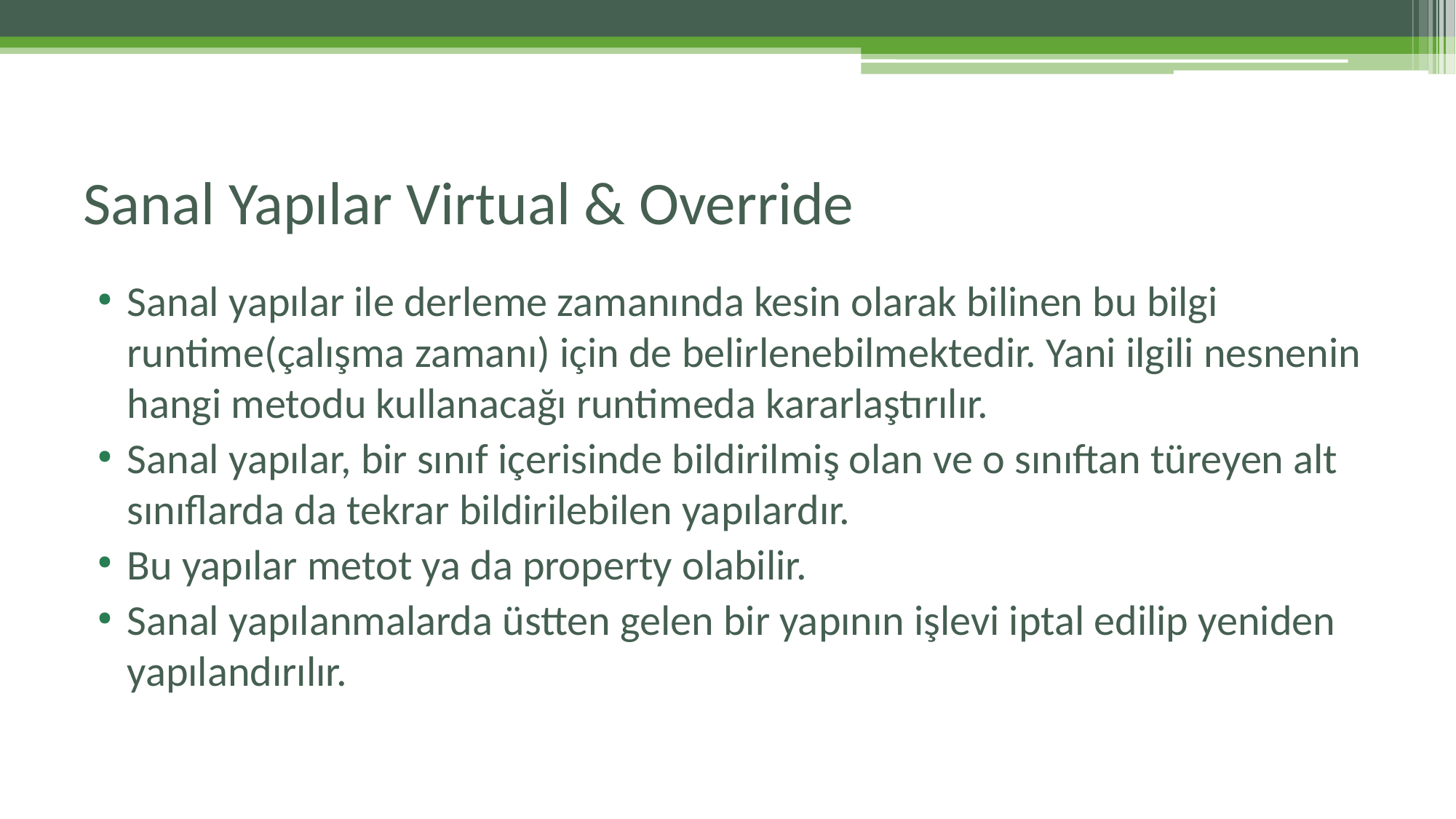

# Sanal Yapılar Virtual & Override
Sanal yapılar ile derleme zamanında kesin olarak bilinen bu bilgi runtime(çalışma zamanı) için de belirlenebilmektedir. Yani ilgili nesnenin hangi metodu kullanacağı runtimeda kararlaştırılır.
Sanal yapılar, bir sınıf içerisinde bildirilmiş olan ve o sınıftan türeyen alt sınıflarda da tekrar bildirilebilen yapılardır.
Bu yapılar metot ya da property olabilir.
Sanal yapılanmalarda üstten gelen bir yapının işlevi iptal edilip yeniden yapılandırılır.